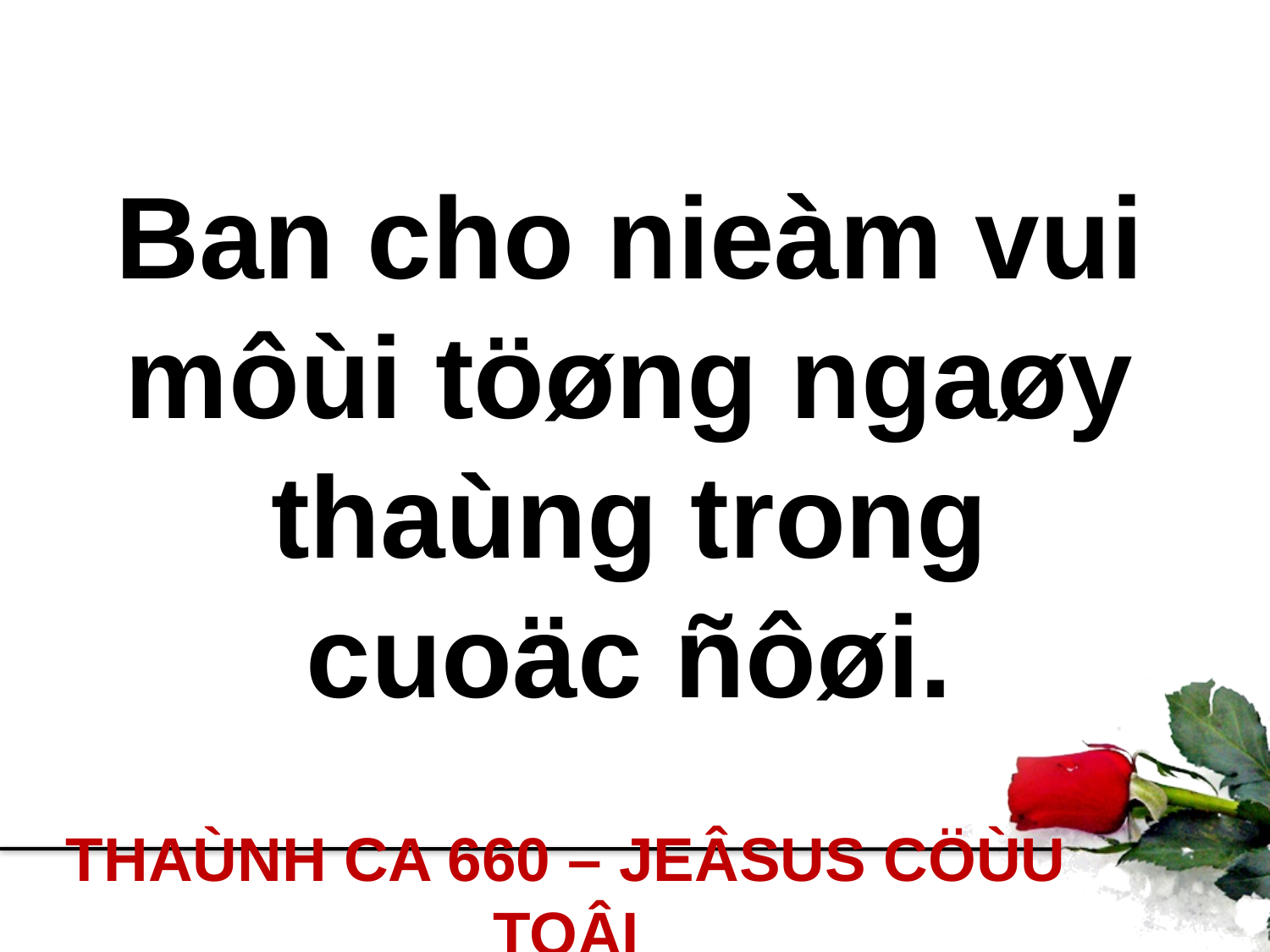

Ban cho nieàm vui môùi töøng ngaøy thaùng trong cuoäc ñôøi.
THAÙNH CA 660 – JEÂSUS CÖÙU TOÂI